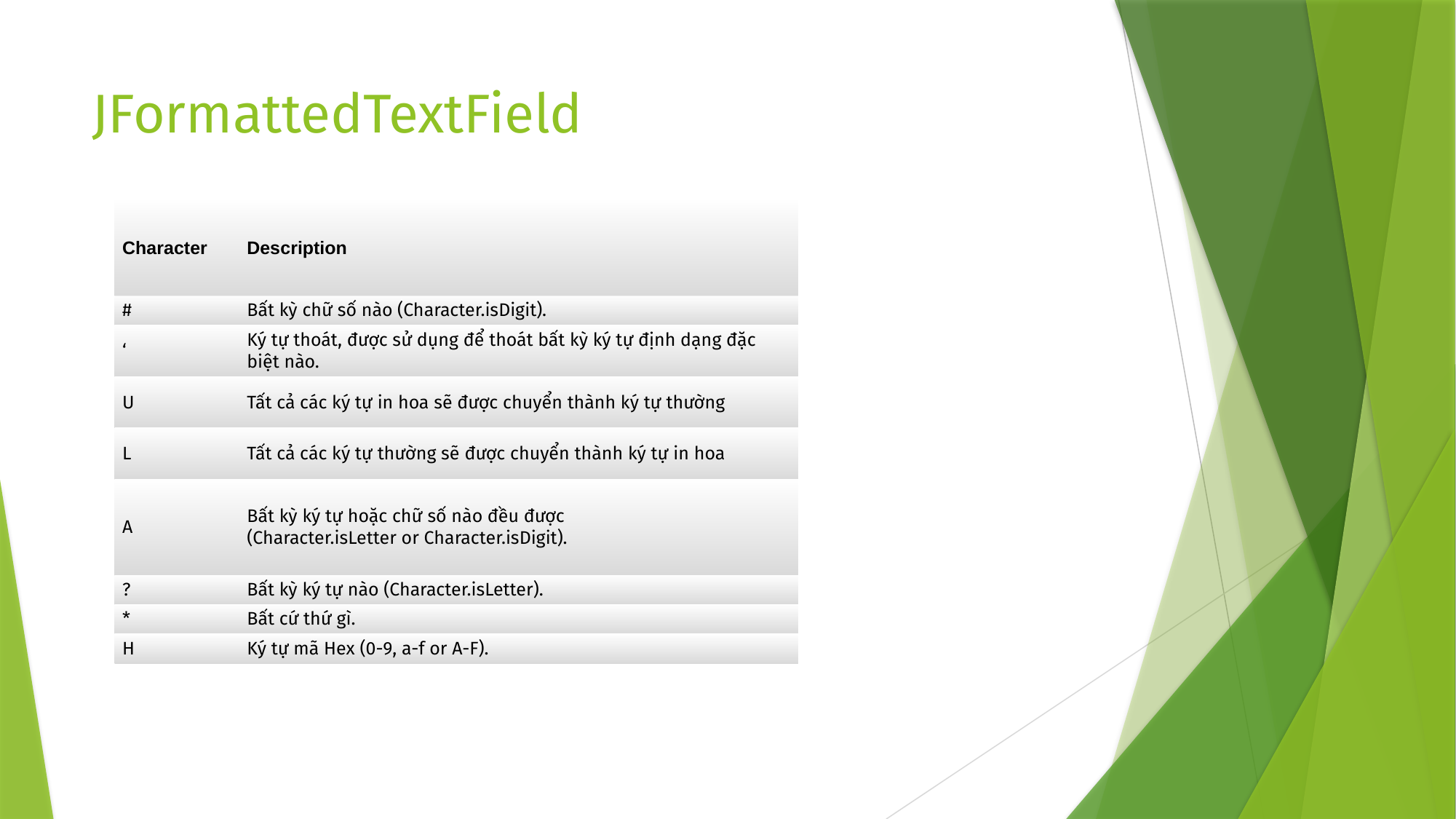

# JFormattedTextField
| Character | Description |
| --- | --- |
| # | Bất kỳ chữ số nào (Character.isDigit). |
| ‘ | Ký tự thoát, được sử dụng để thoát bất kỳ ký tự định dạng đặc biệt nào. |
| U | Tất cả các ký tự in hoa sẽ được chuyển thành ký tự thường |
| L | Tất cả các ký tự thường sẽ được chuyển thành ký tự in hoa |
| A | Bất kỳ ký tự hoặc chữ số nào đều được (Character.isLetter or Character.isDigit). |
| ? | Bất kỳ ký tự nào (Character.isLetter). |
| \* | Bất cứ thứ gì. |
| H | Ký tự mã Hex (0-9, a-f or A-F). |